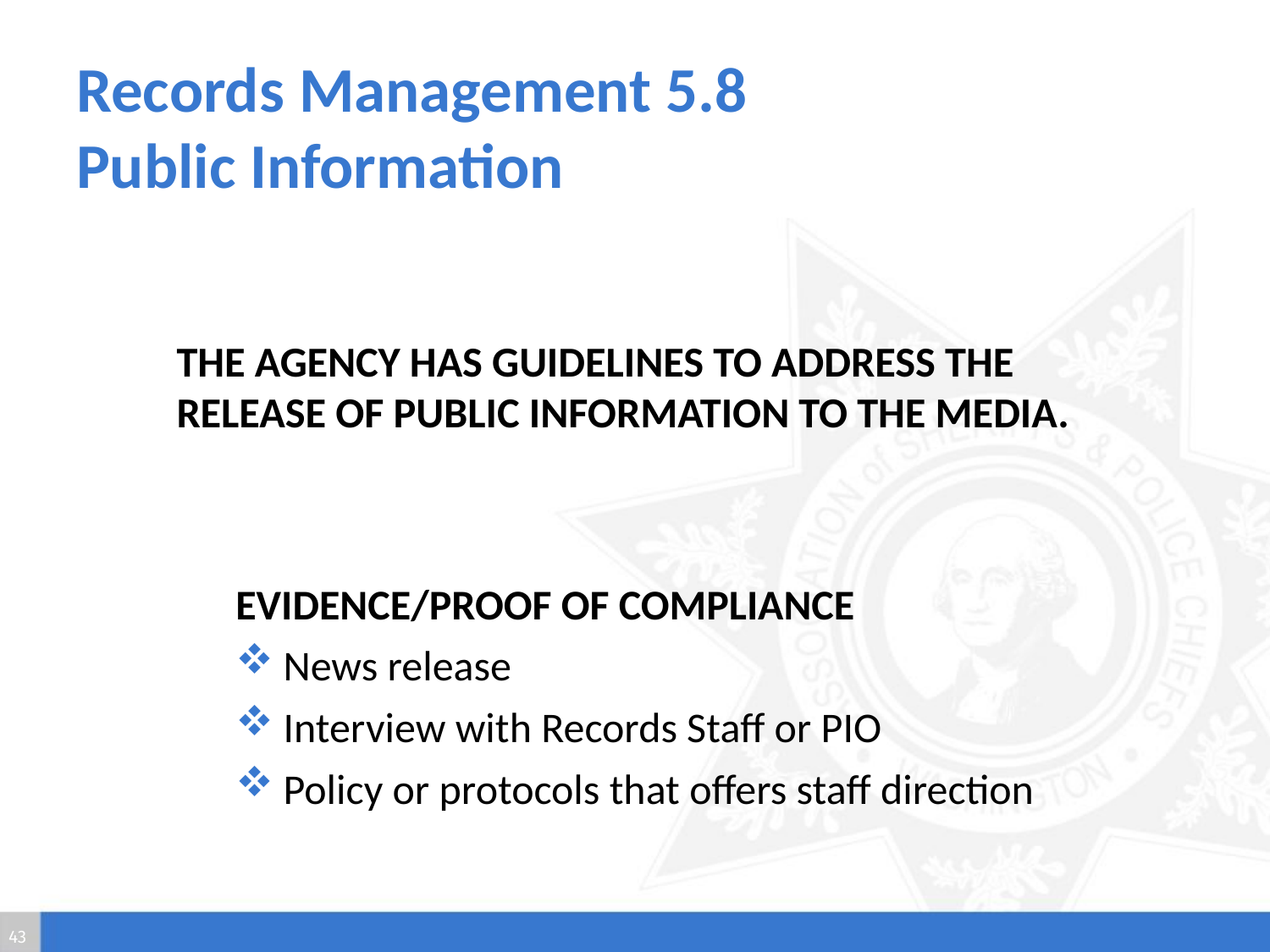

# Records Management 5.8 Public Information
The agency has guidelines to address the release of public information to the media.

Evidence/Proof of Compliance
News release
Interview with Records Staff or PIO
Policy or protocols that offers staff direction
43